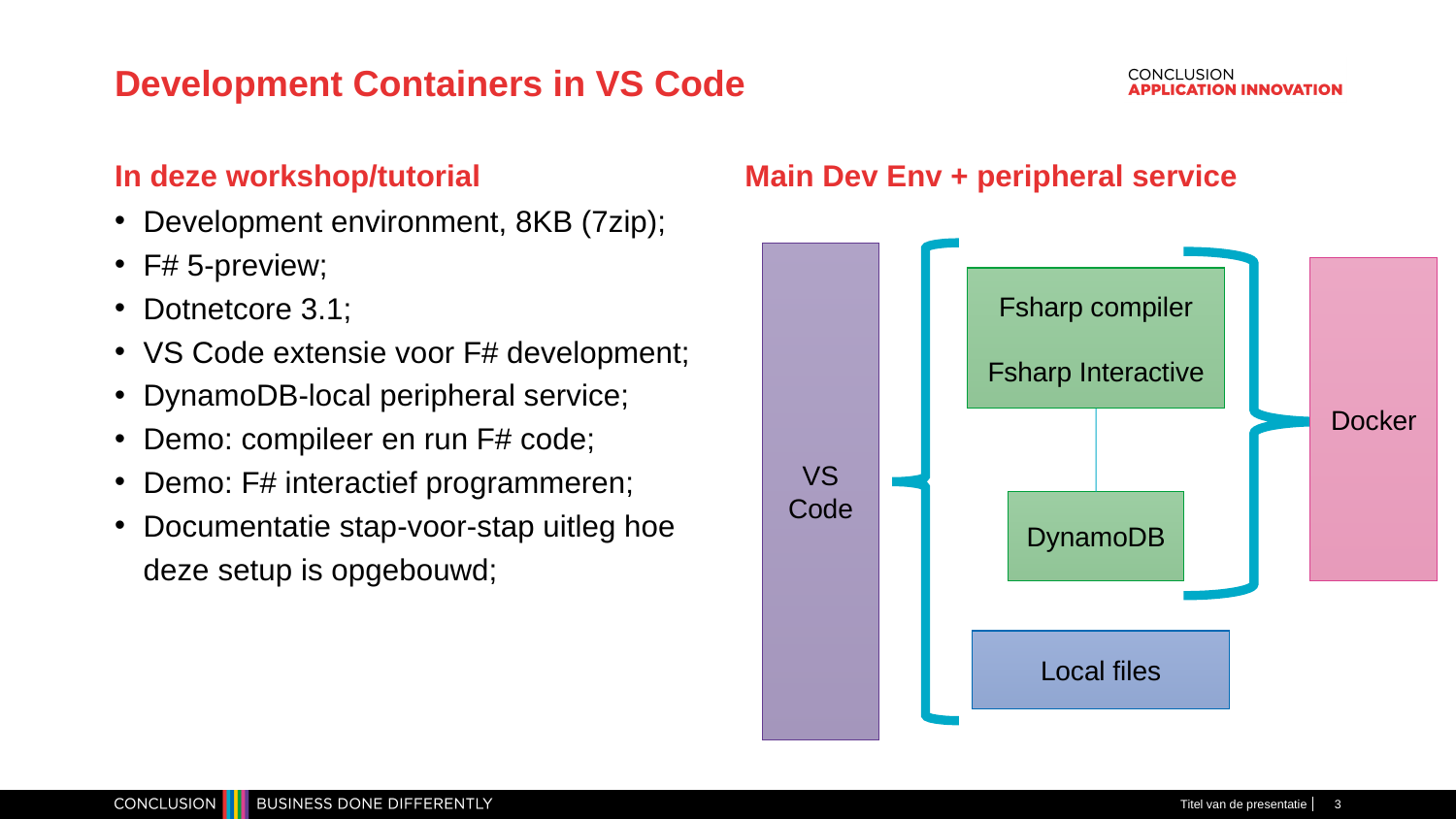

# Development Containers in VS Code
In deze workshop/tutorial
Main Dev Env + peripheral service
Development environment, 8KB (7zip);
F# 5-preview;
Dotnetcore 3.1;
VS Code extensie voor F# development;
DynamoDB-local peripheral service;
Demo: compileer en run F# code;
Demo: F# interactief programmeren;
Documentatie stap-voor-stap uitleg hoe deze setup is opgebouwd;

VS Code

Docker
Fsharp compiler

Fsharp Interactive
DynamoDB
Local files
Titel van de presentatie
3